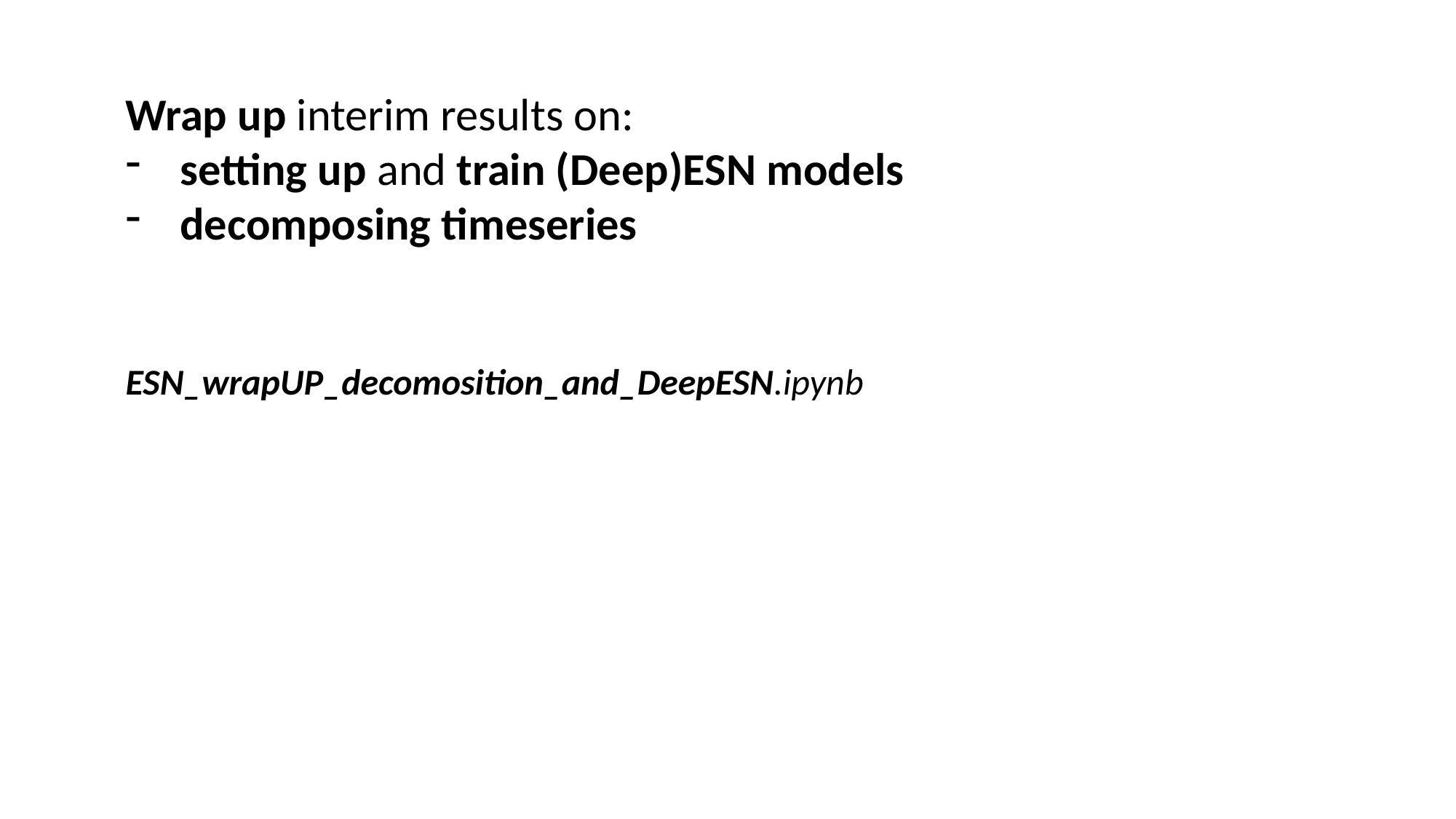

Wrap up interim results on:
setting up and train (Deep)ESN models
decomposing timeseries

ESN_wrapUP_decomosition_and_DeepESN.ipynb